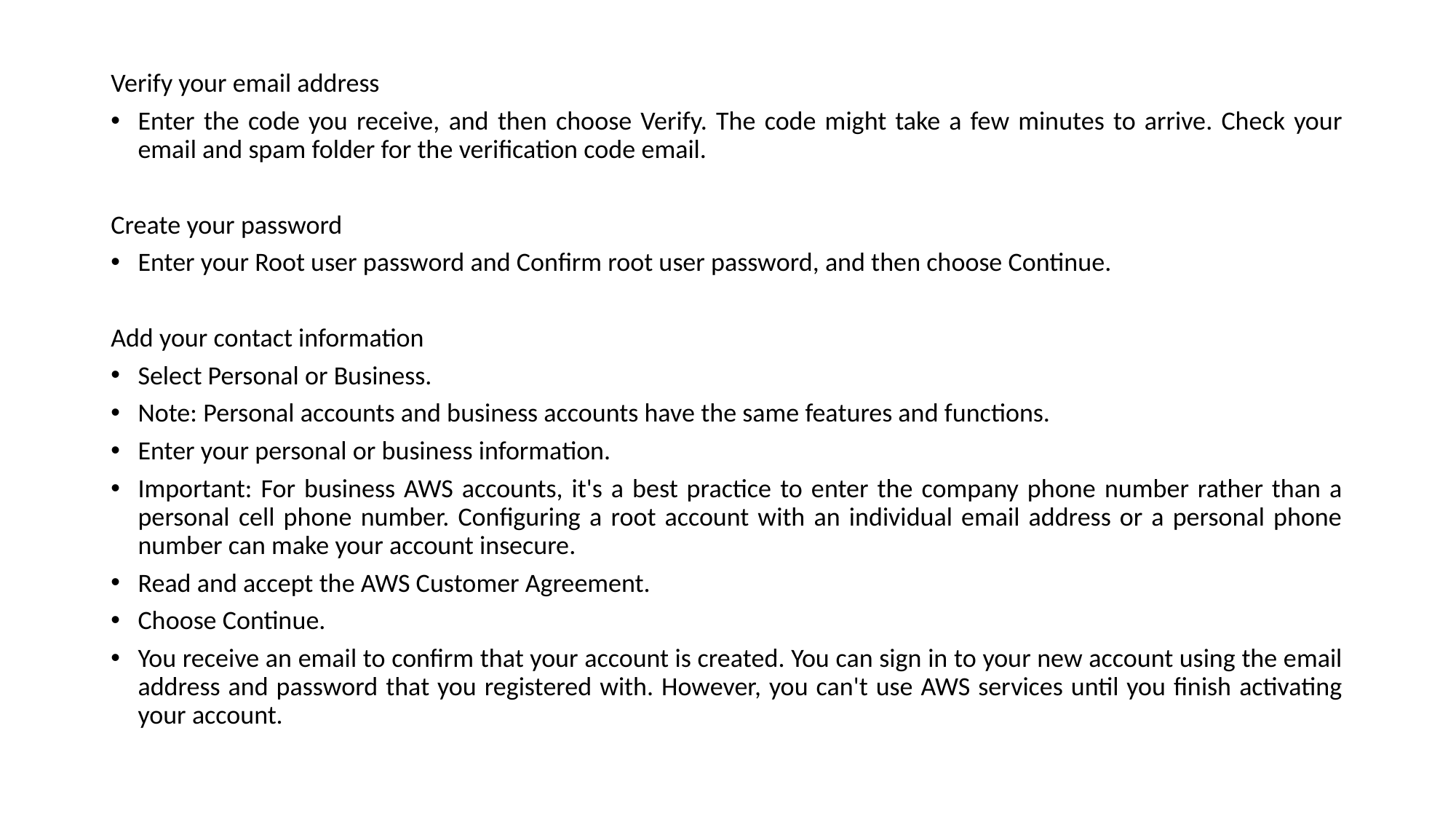

Verify your email address
Enter the code you receive, and then choose Verify. The code might take a few minutes to arrive. Check your email and spam folder for the verification code email.

Create your password
Enter your Root user password and Confirm root user password, and then choose Continue.

Add your contact information
Select Personal or Business.
Note: Personal accounts and business accounts have the same features and functions.
Enter your personal or business information.
Important: For business AWS accounts, it's a best practice to enter the company phone number rather than a personal cell phone number. Configuring a root account with an individual email address or a personal phone number can make your account insecure.
Read and accept the AWS Customer Agreement.
Choose Continue.
You receive an email to confirm that your account is created. You can sign in to your new account using the email address and password that you registered with. However, you can't use AWS services until you finish activating your account.